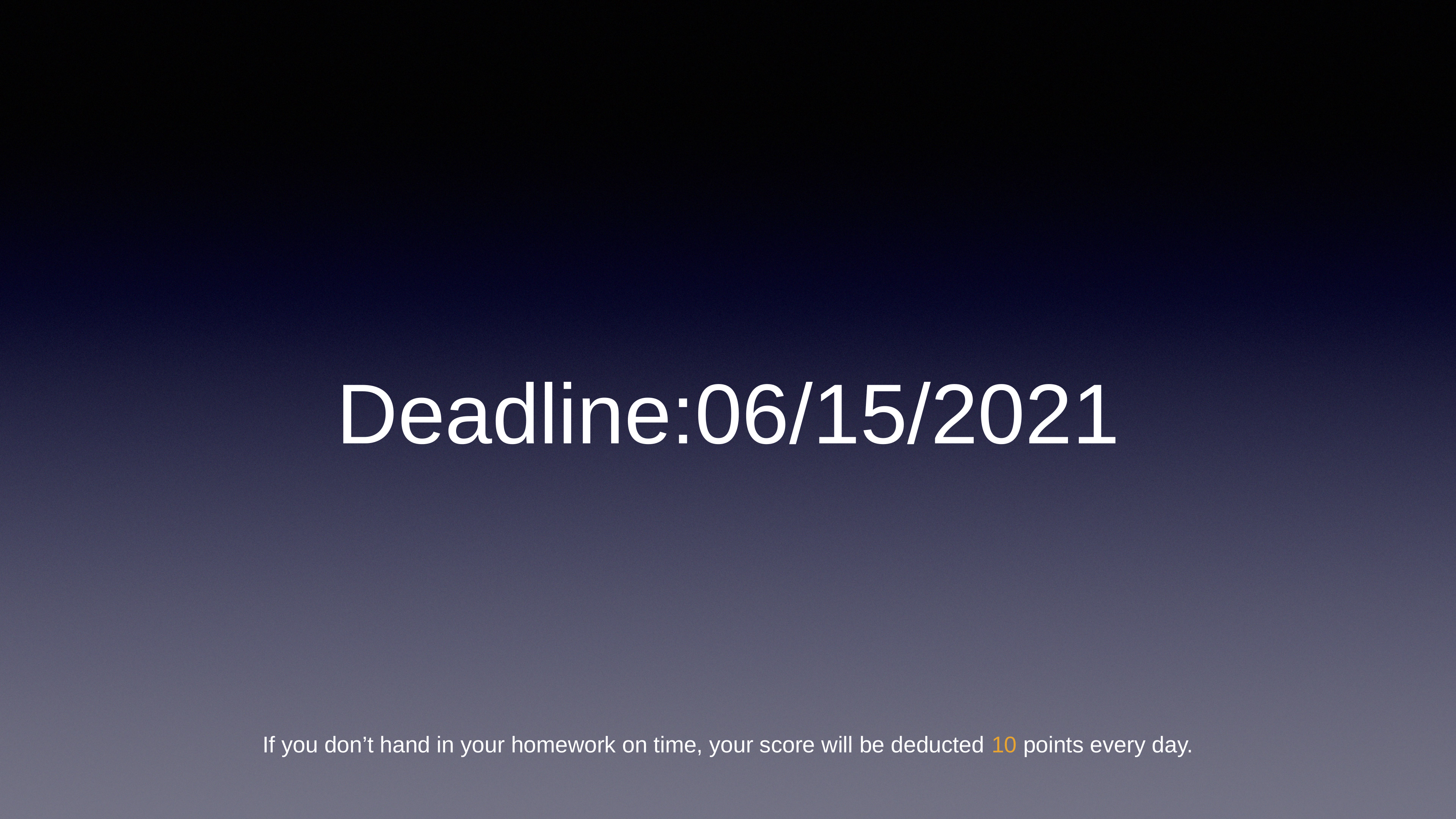

# Deadline:06/15/2021
If you don’t hand in your homework on time, your score will be deducted 10 points every day.